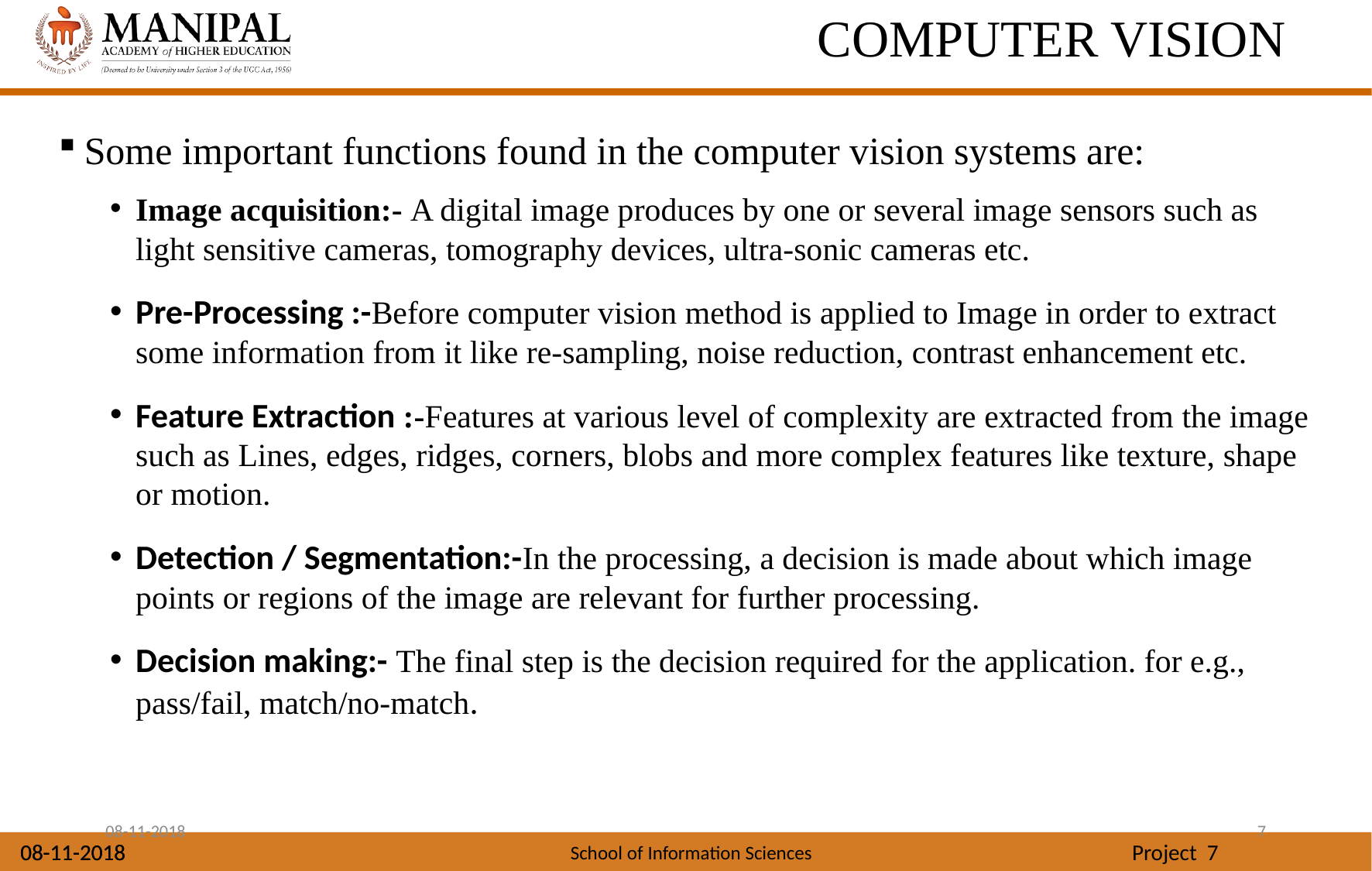

COMPUTER VISION
Some important functions found in the computer vision systems are:
Image acquisition:- A digital image produces by one or several image sensors such as light sensitive cameras, tomography devices, ultra-sonic cameras etc.
Pre-Processing :-Before computer vision method is applied to Image in order to extract some information from it like re-sampling, noise reduction, contrast enhancement etc.
Feature Extraction :-Features at various level of complexity are extracted from the image such as Lines, edges, ridges, corners, blobs and more complex features like texture, shape or motion.
Detection / Segmentation:-In the processing, a decision is made about which image points or regions of the image are relevant for further processing.
Decision making:- The final step is the decision required for the application. for e.g., pass/fail, match/no-match.
08-11-2018
7